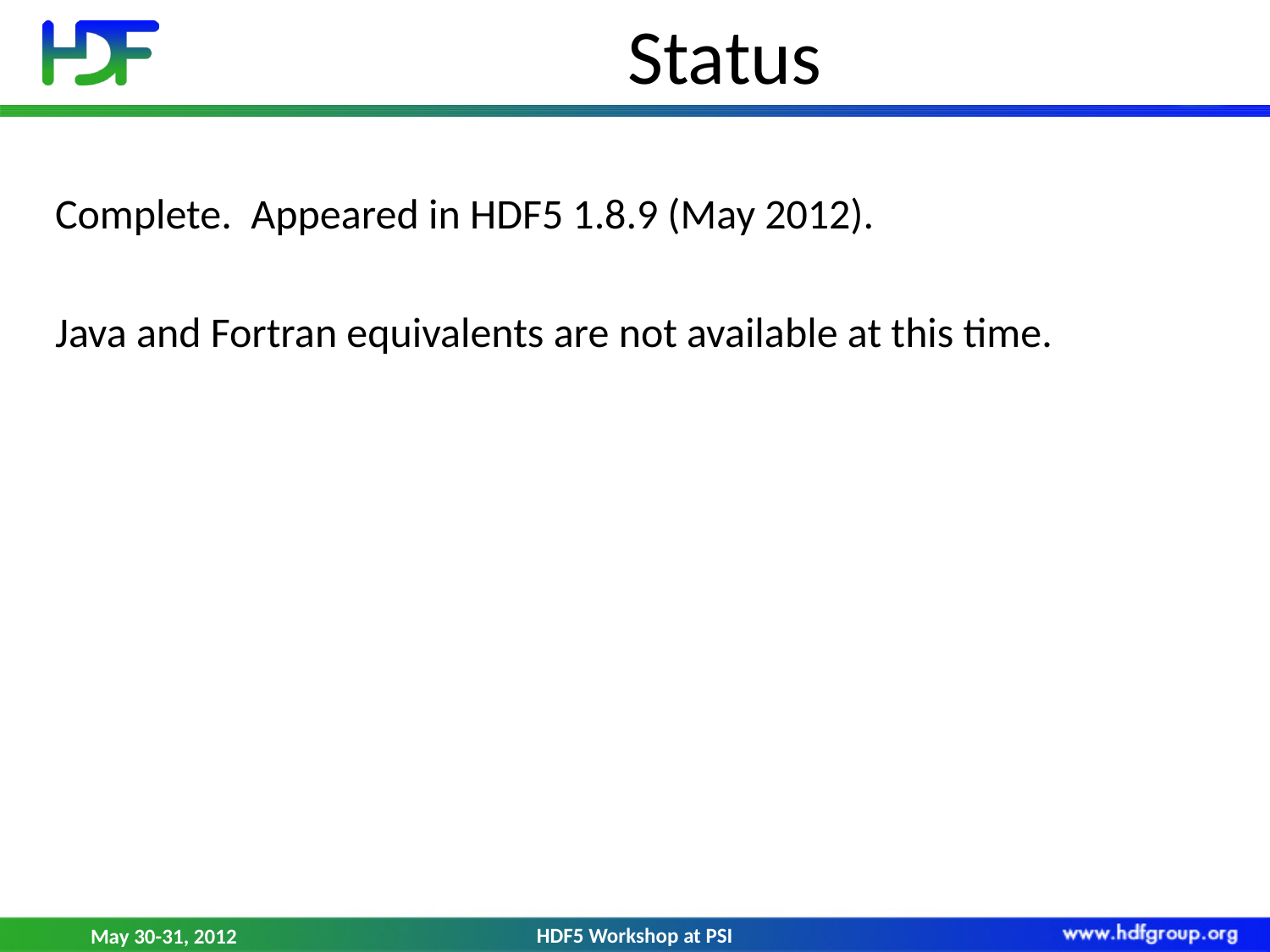

# Status
Complete.  Appeared in HDF5 1.8.9 (May 2012).

Java and Fortran equivalents are not available at this time.